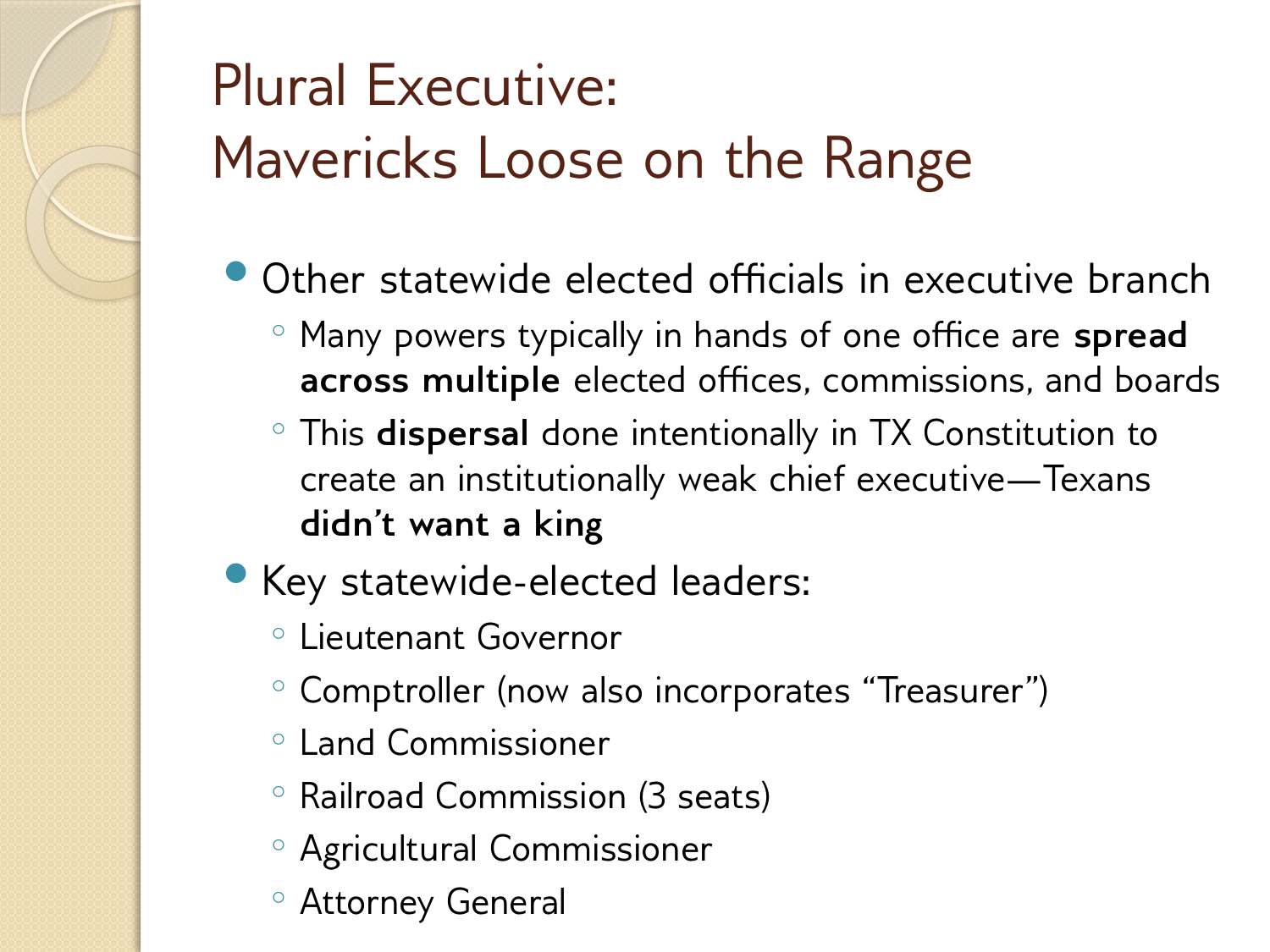

# Plural Executive: Mavericks Loose on the Range
Other statewide elected officials in executive branch
Many powers typically in hands of one office are spread across multiple elected offices, commissions, and boards
This dispersal done intentionally in TX Constitution to create an institutionally weak chief executive—Texans didn’t want a king
Key statewide-elected leaders:
Lieutenant Governor
Comptroller (now also incorporates “Treasurer”)
Land Commissioner
Railroad Commission (3 seats)
Agricultural Commissioner
Attorney General